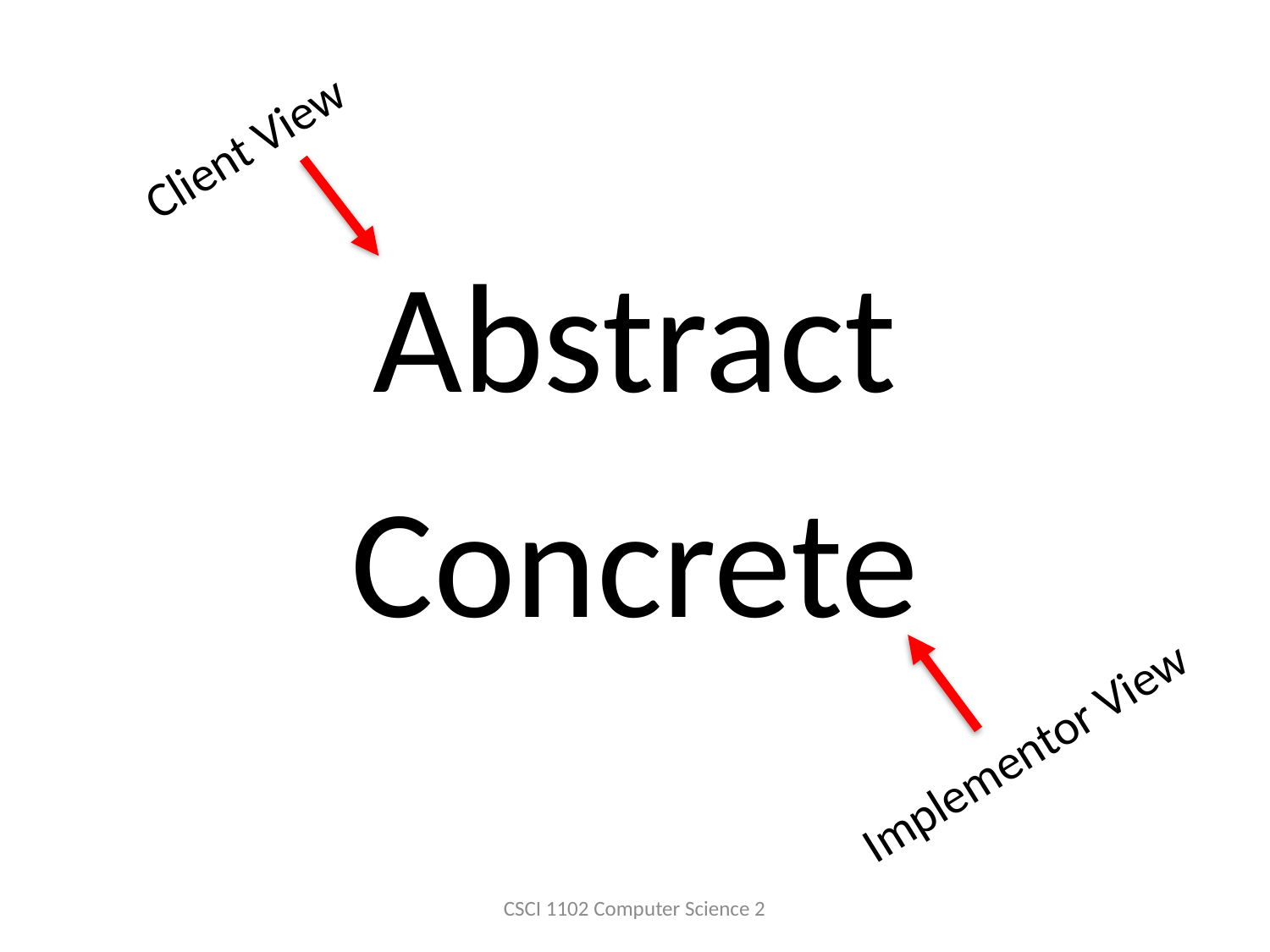

Client View
# Abstract
Concrete
Implementor View
CSCI 1102 Computer Science 2